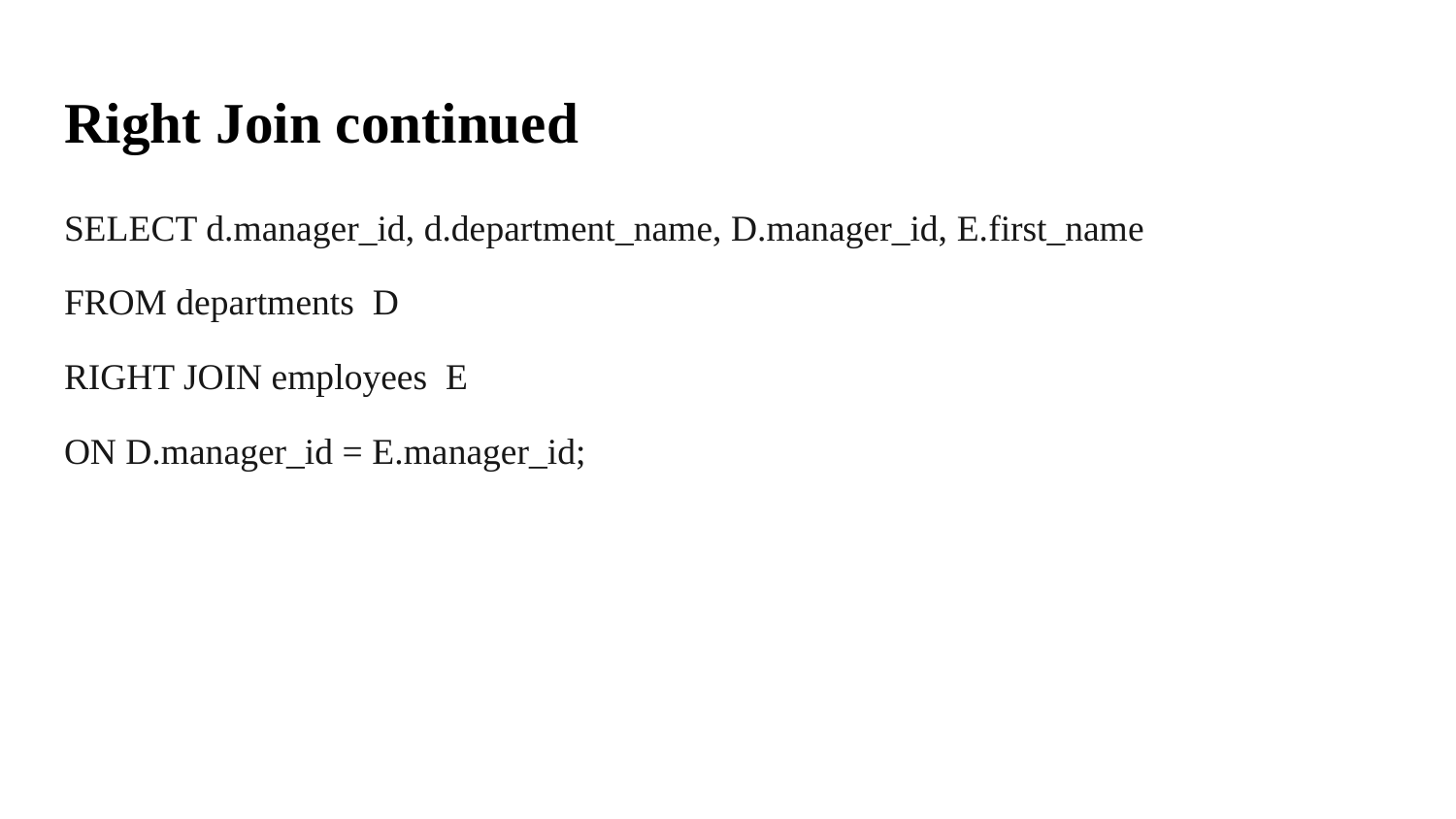

# Right Join continued

SELECT d.manager_id, d.department_name, D.manager_id, E.first_name
FROM departments  D
RIGHT JOIN employees  E
ON D.manager_id = E.manager_id;